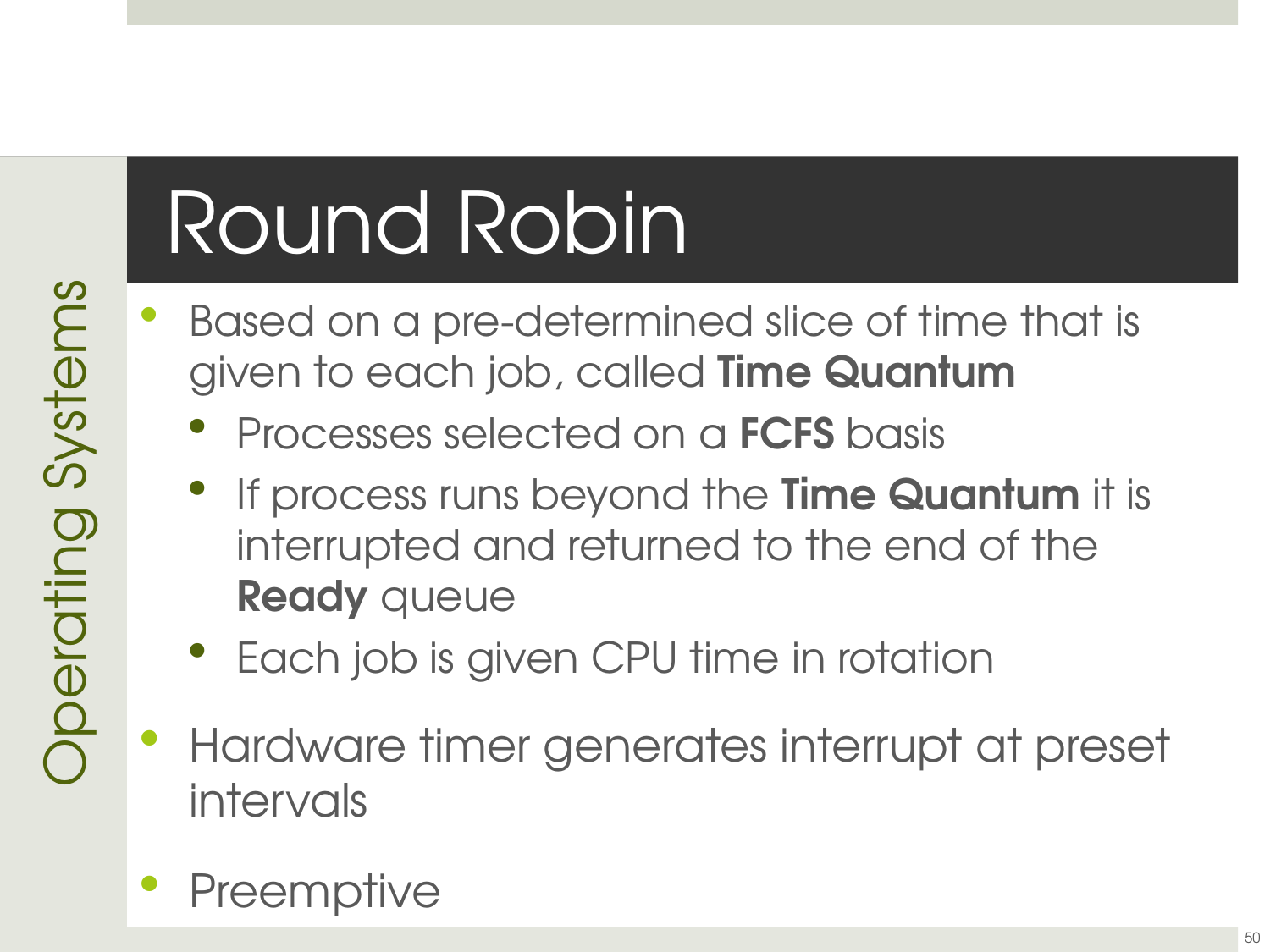

# Round Robin
Based on a pre-determined slice of time that is given to each job, called Time Quantum
Processes selected on a FCFS basis
If process runs beyond the Time Quantum it is interrupted and returned to the end of the  Ready queue
Each job is given CPU time in rotation
Hardware timer generates interrupt at preset intervals
Preemptive
Operating Systems
50